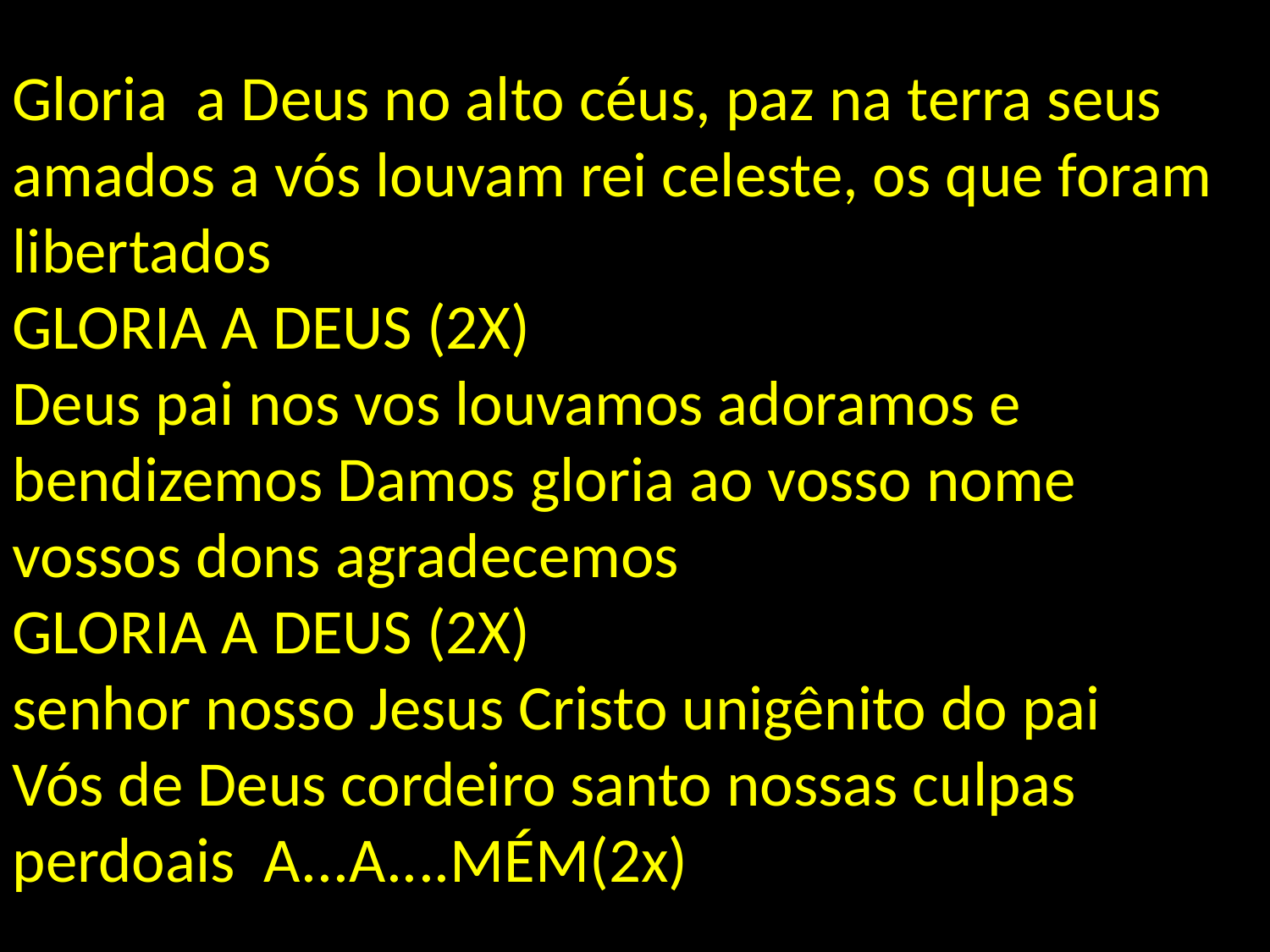

Gloria  a Deus no alto céus, paz na terra seus amados a vós louvam rei celeste, os que foram libertados
GLORIA A DEUS (2X)
Deus pai nos vos louvamos adoramos e bendizemos Damos gloria ao vosso nome vossos dons agradecemos
GLORIA A DEUS (2X)
senhor nosso Jesus Cristo unigênito do pai
Vós de Deus cordeiro santo nossas culpas perdoais  A...A....MÉM(2x)